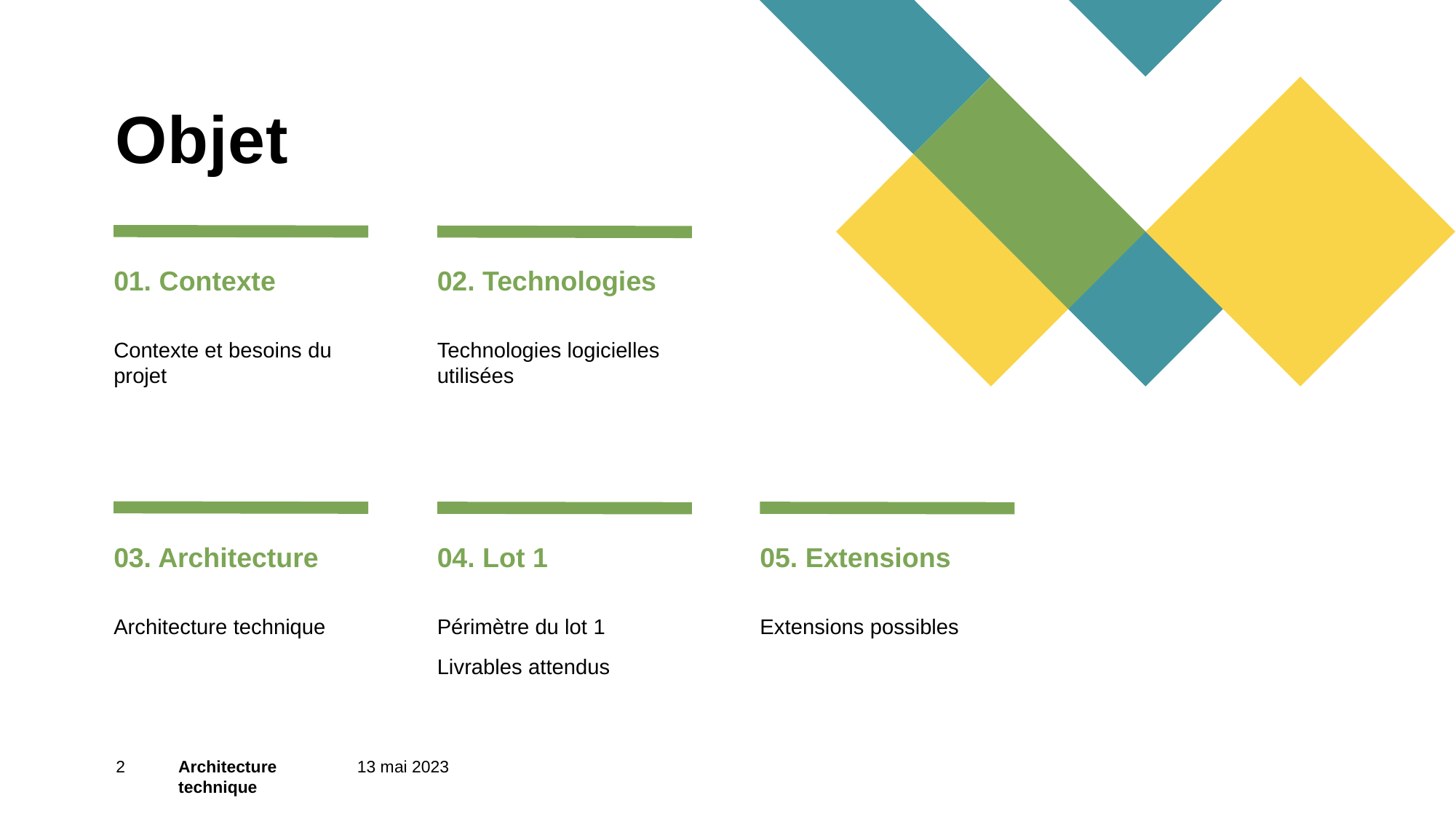

# Objet
01. Contexte
02. Technologies
Contexte et besoins du projet
Technologies logicielles utilisées
03. Architecture
04. Lot 1
05. Extensions
Architecture technique
Périmètre du lot 1
Livrables attendus
Extensions possibles
2
Architecture technique
13 mai 2023